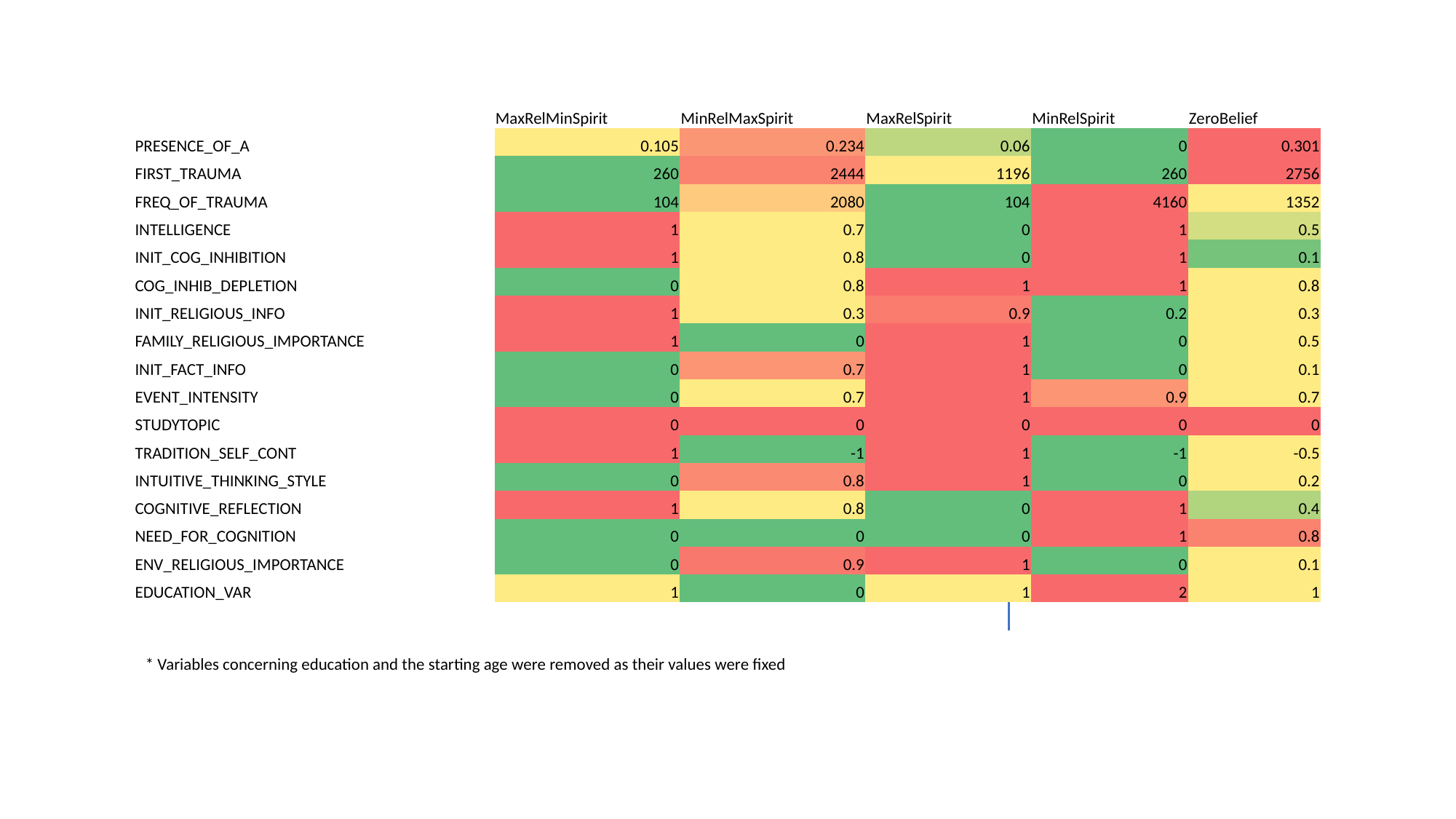

|  | MaxRelMinSpirit | MinRelMaxSpirit | MaxRelSpirit | MinRelSpirit | ZeroBelief |
| --- | --- | --- | --- | --- | --- |
| PRESENCE\_OF\_A | 0.105 | 0.234 | 0.06 | 0 | 0.301 |
| FIRST\_TRAUMA | 260 | 2444 | 1196 | 260 | 2756 |
| FREQ\_OF\_TRAUMA | 104 | 2080 | 104 | 4160 | 1352 |
| INTELLIGENCE | 1 | 0.7 | 0 | 1 | 0.5 |
| INIT\_COG\_INHIBITION | 1 | 0.8 | 0 | 1 | 0.1 |
| COG\_INHIB\_DEPLETION | 0 | 0.8 | 1 | 1 | 0.8 |
| INIT\_RELIGIOUS\_INFO | 1 | 0.3 | 0.9 | 0.2 | 0.3 |
| FAMILY\_RELIGIOUS\_IMPORTANCE | 1 | 0 | 1 | 0 | 0.5 |
| INIT\_FACT\_INFO | 0 | 0.7 | 1 | 0 | 0.1 |
| EVENT\_INTENSITY | 0 | 0.7 | 1 | 0.9 | 0.7 |
| STUDYTOPIC | 0 | 0 | 0 | 0 | 0 |
| TRADITION\_SELF\_CONT | 1 | -1 | 1 | -1 | -0.5 |
| INTUITIVE\_THINKING\_STYLE | 0 | 0.8 | 1 | 0 | 0.2 |
| COGNITIVE\_REFLECTION | 1 | 0.8 | 0 | 1 | 0.4 |
| NEED\_FOR\_COGNITION | 0 | 0 | 0 | 1 | 0.8 |
| ENV\_RELIGIOUS\_IMPORTANCE | 0 | 0.9 | 1 | 0 | 0.1 |
| EDUCATION\_VAR | 1 | 0 | 1 | 2 | 1 |
|  |  |  |  |  |  |
| \* Variables concerning education and the starting age were removed as their values were fixed |  |  |  |  |  |